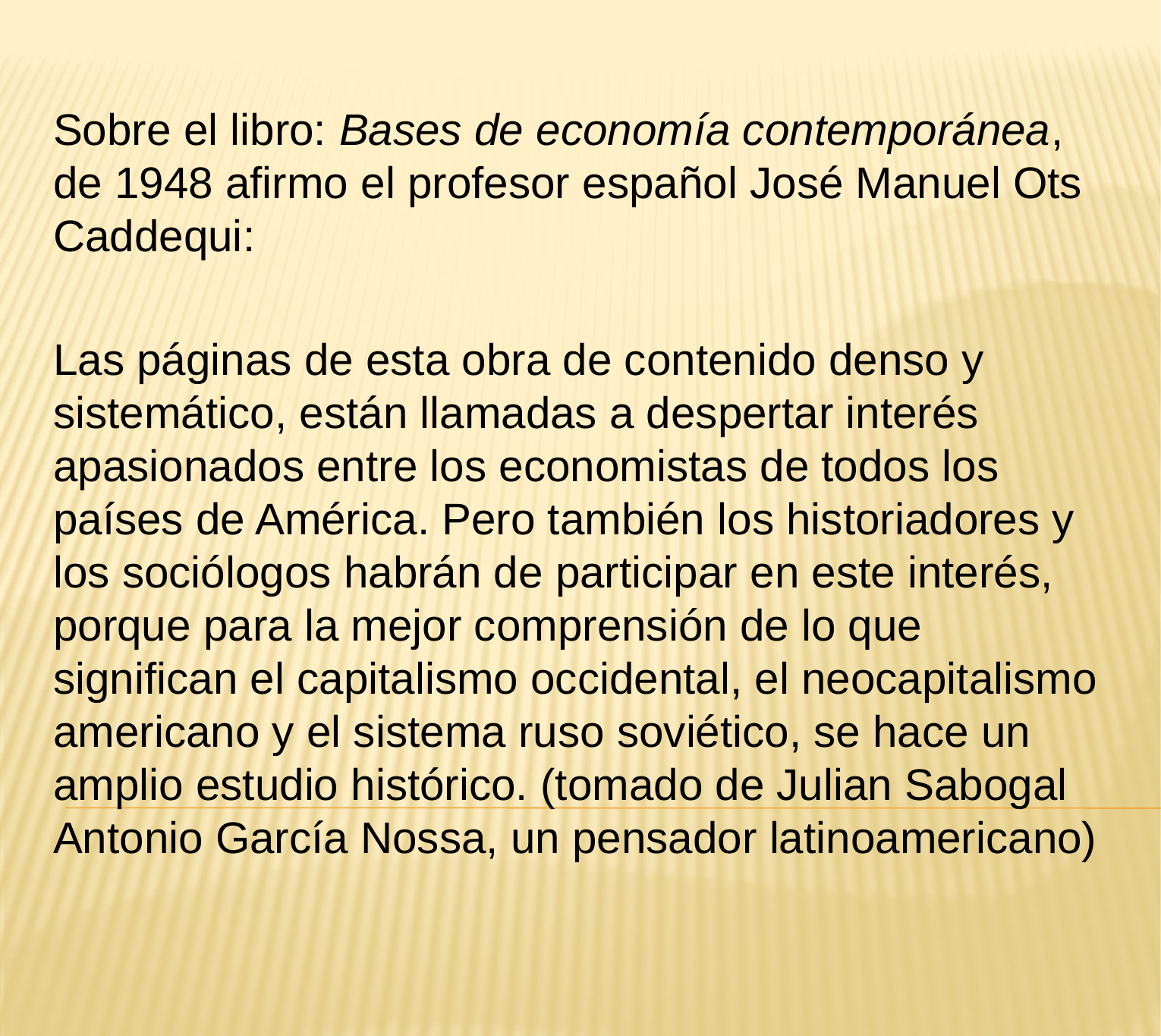

Sobre el libro: Bases de economía contemporánea, de 1948 afirmo el profesor español José Manuel Ots Caddequi:

Las páginas de esta obra de contenido denso y sistemático, están llamadas a despertar interés apasionados entre los economistas de todos los países de América. Pero también los historiadores y los sociólogos habrán de participar en este interés, porque para la mejor comprensión de lo que significan el capitalismo occidental, el neocapitalismo americano y el sistema ruso soviético, se hace un amplio estudio histórico. (tomado de Julian Sabogal Antonio García Nossa, un pensador latinoamericano)